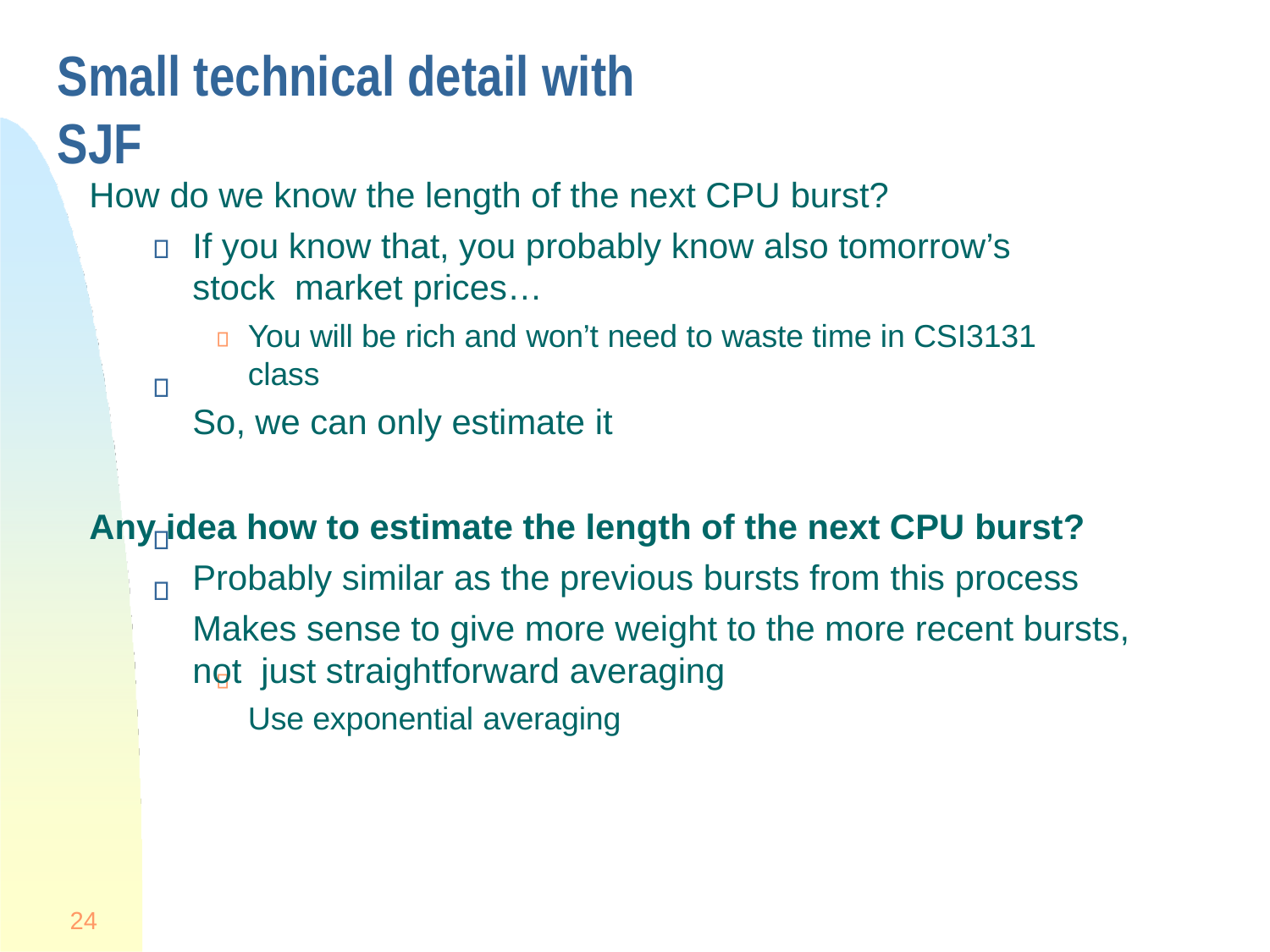

# Small technical detail with SJF
How do we know the length of the next CPU burst?
If you know that, you probably know also tomorrow’s stock  market prices…
You will be rich and won’t need to waste time in CSI3131 class
So, we can only estimate it

Any idea how to estimate the length of the next CPU burst?
Probably similar as the previous bursts from this process
Makes sense to give more weight to the more recent bursts, not  just straightforward averaging
Use exponential averaging

24